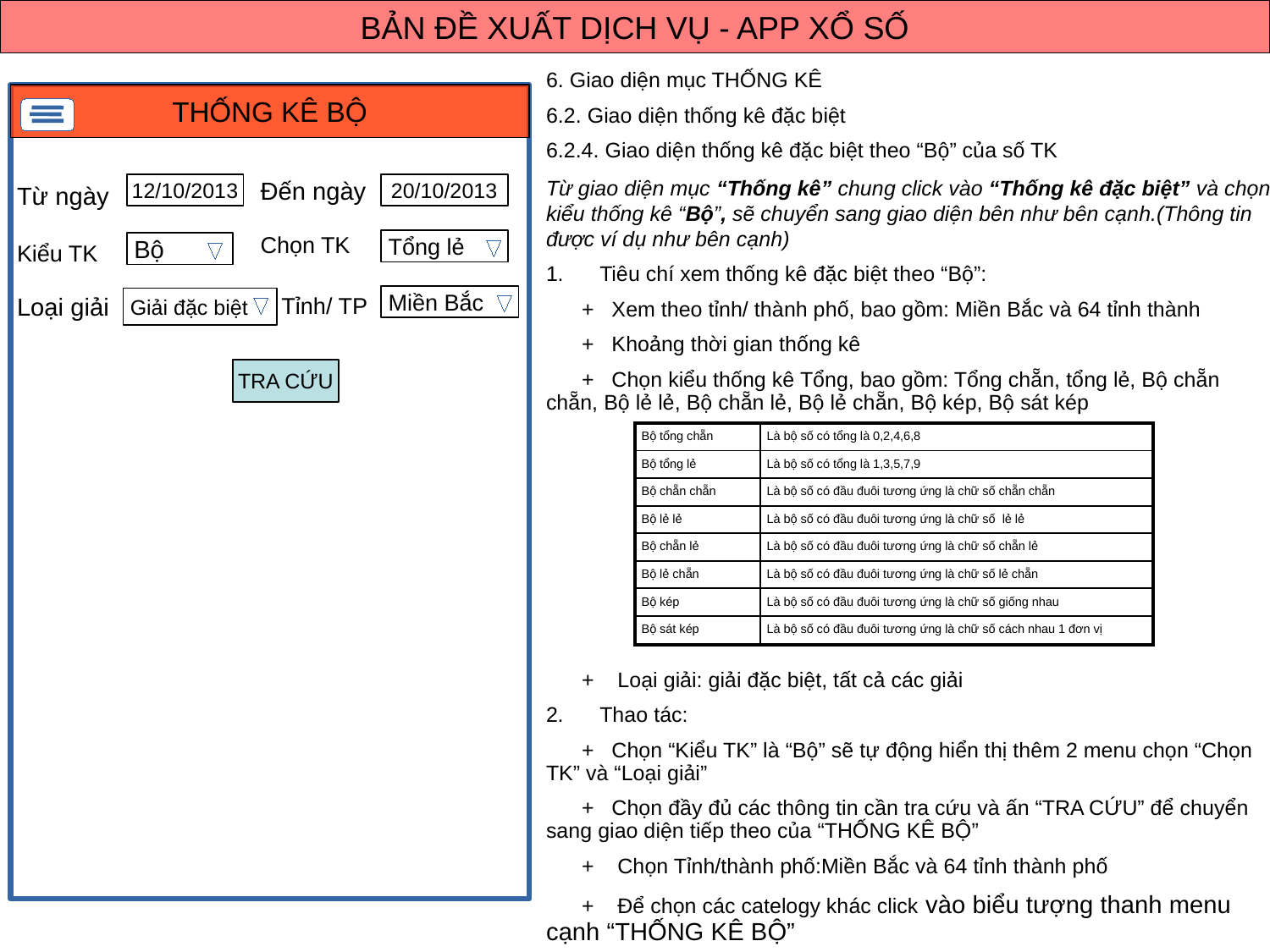

BẢN ĐỀ XUẤT DỊCH VỤ - APP XỔ SỐ
6. Giao diện mục THỐNG KÊ
6.2. Giao diện thống kê đặc biệt
6.2.4. Giao diện thống kê đặc biệt theo “Bộ” của số TK
Từ giao diện mục “Thống kê” chung click vào “Thống kê đặc biệt” và chọn kiểu thống kê “Bộ”, sẽ chuyển sang giao diện bên như bên cạnh.(Thông tin được ví dụ như bên cạnh)
    Tiêu chí xem thống kê đặc biệt theo “Bộ”:
      +   Xem theo tỉnh/ thành phố, bao gồm: Miền Bắc và 64 tỉnh thành
      +   Khoảng thời gian thống kê
      +   Chọn kiểu thống kê Tổng, bao gồm: Tổng chẵn, tổng lẻ, Bộ chẵn chẵn, Bộ lẻ lẻ, Bộ chẵn lẻ, Bộ lẻ chẵn, Bộ kép, Bộ sát kép

      +    Loại giải: giải đặc biệt, tất cả các giải
    Thao tác:
      +   Chọn “Kiểu TK” là “Bộ” sẽ tự động hiển thị thêm 2 menu chọn “Chọn TK” và “Loại giải”
      +   Chọn đầy đủ các thông tin cần tra cứu và ấn “TRA CỨU” để chuyển sang giao diện tiếp theo của “THỐNG KÊ BỘ”
      +    Chọn Tỉnh/thành phố:Miền Bắc và 64 tỉnh thành phố
      +    Để chọn các catelogy khác click vào biểu tượng thanh menu cạnh “THỐNG KÊ BỘ”

THỐNG KÊ BỘ

Đến ngày
12/10/2013

20/10/2013

Từ ngày
Chọn TK
Tổng lẻ

Bộ

Kiểu TK

Miền Bắc

Loại giải
Tỉnh/ TP

Giải đặc biệt

TRA CỨU
| Bộ tổng chẵn | Là bộ số có tổng là 0,2,4,6,8 |
| --- | --- |
| Bộ tổng lẻ | Là bộ số có tổng là 1,3,5,7,9 |
| Bộ chẵn chẵn | Là bộ số có đầu đuôi tương ứng là chữ số chẵn chẵn |
| Bộ lẻ lẻ | Là bộ số có đầu đuôi tương ứng là chữ số lẻ lẻ |
| Bộ chẵn lẻ | Là bộ số có đầu đuôi tương ứng là chữ số chẵn lẻ |
| Bộ lẻ chẵn | Là bộ số có đầu đuôi tương ứng là chữ số lẻ chẵn |
| Bộ kép | Là bộ số có đầu đuôi tương ứng là chữ số giống nhau |
| Bộ sát kép | Là bộ số có đầu đuôi tương ứng là chữ số cách nhau 1 đơn vị |